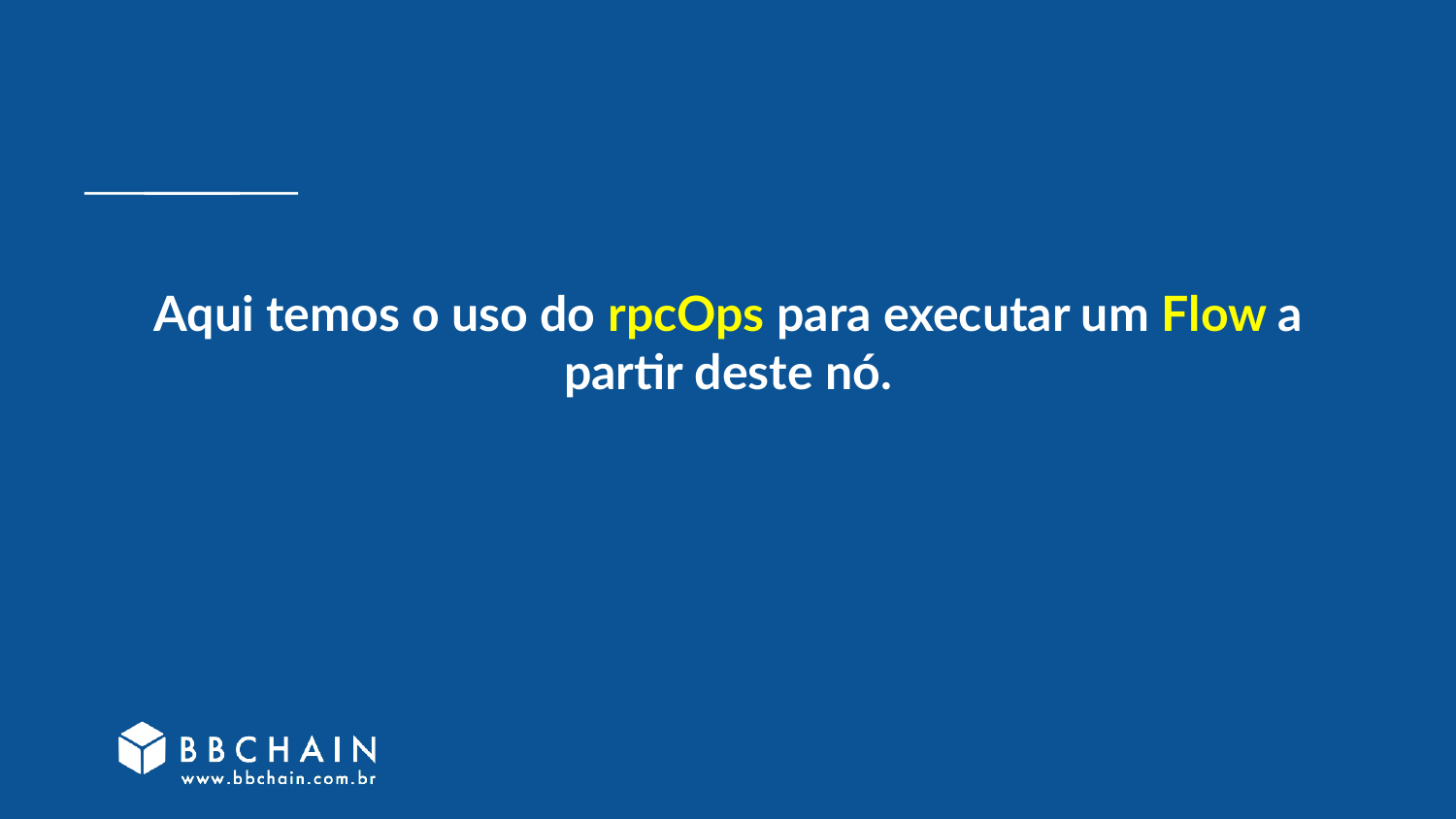

# Aqui temos o uso do rpcOps para executar um Flow a partir deste nó.